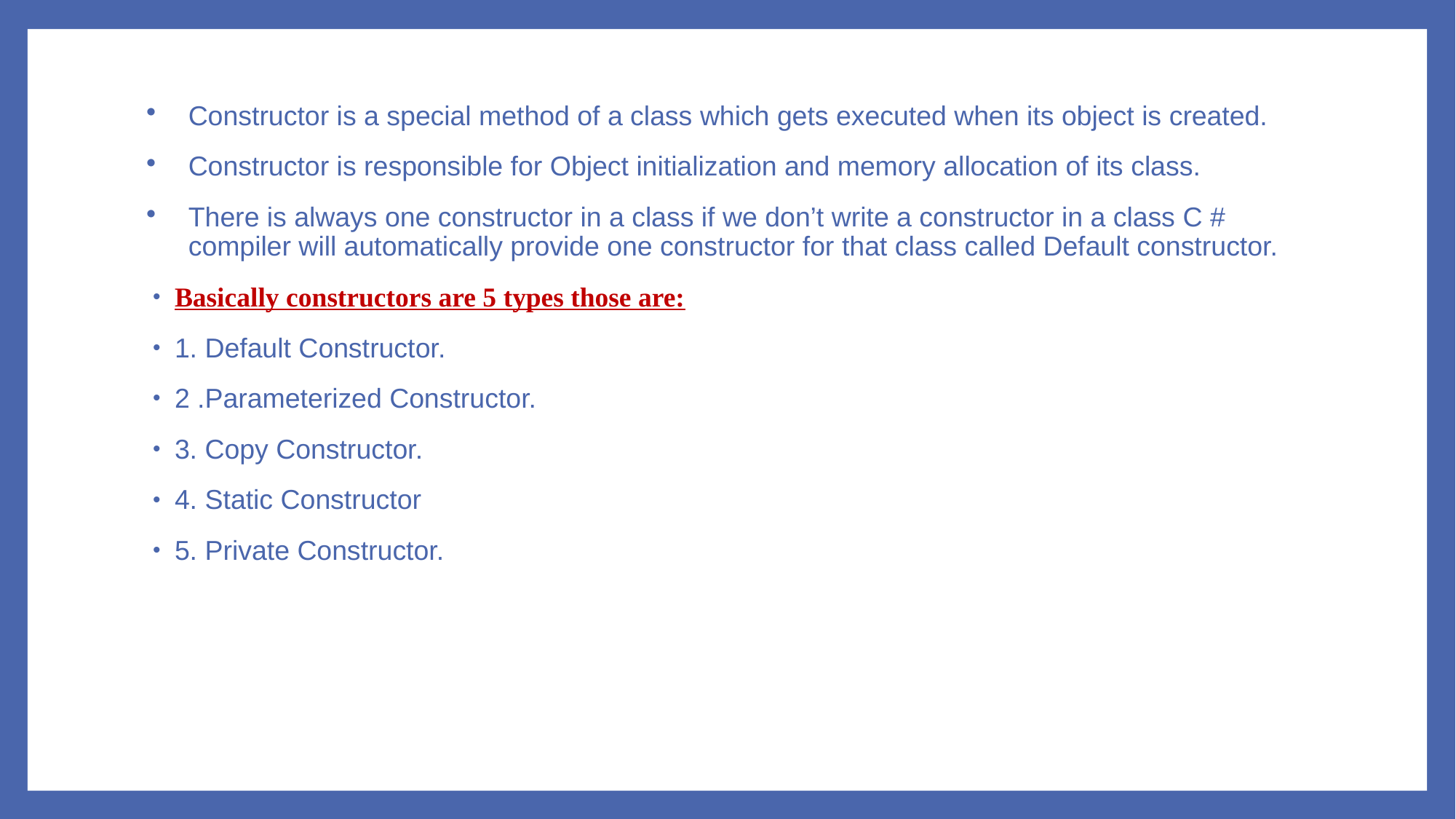

Constructor is a special method of a class which gets executed when its object is created.
Constructor is responsible for Object initialization and memory allocation of its class.
There is always one constructor in a class if we don’t write a constructor in a class C # compiler will automatically provide one constructor for that class called Default constructor.
Basically constructors are 5 types those are:
1. Default Constructor.
2 .Parameterized Constructor.
3. Copy Constructor.
4. Static Constructor
5. Private Constructor.